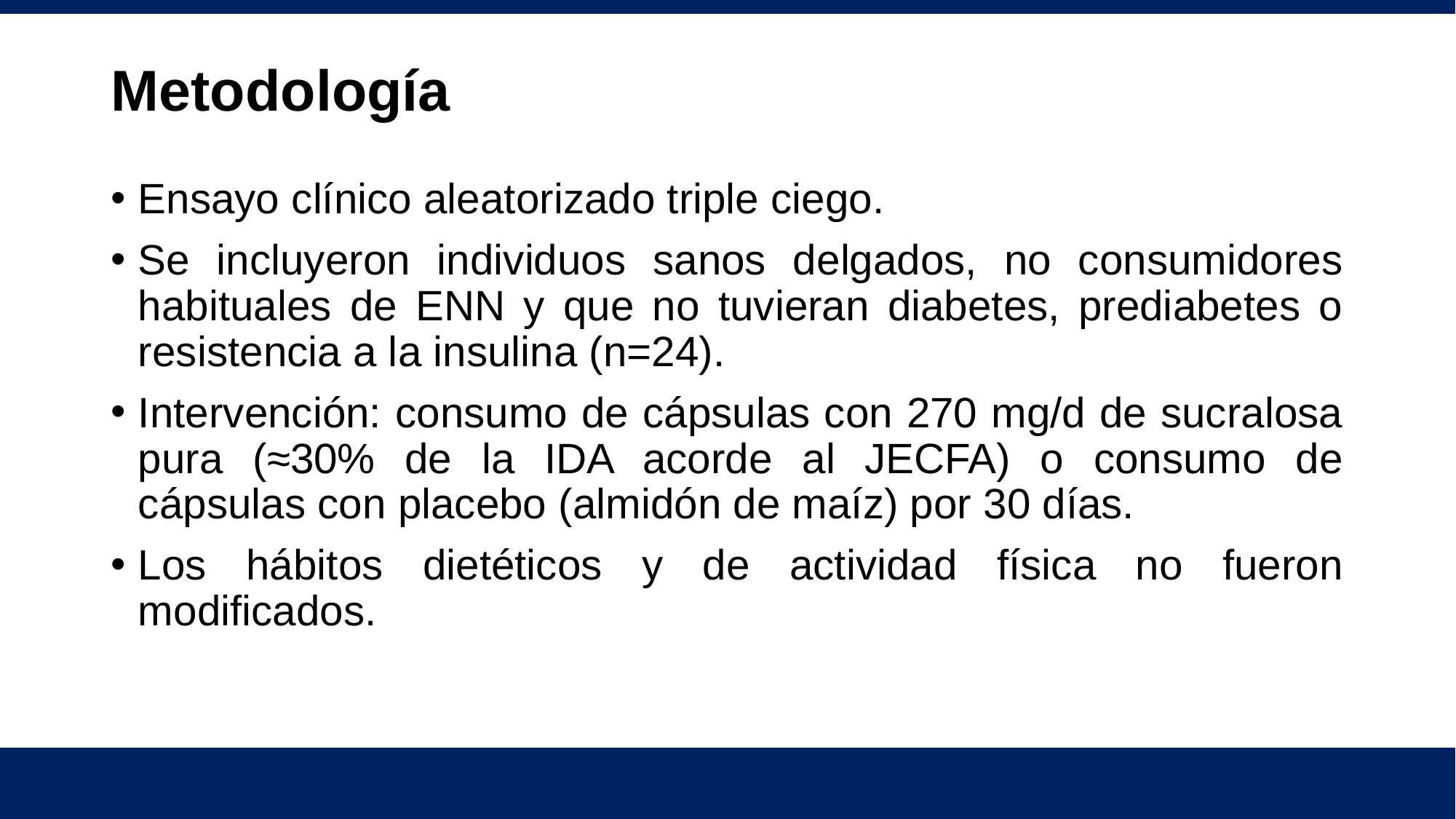

# Metodología
Ensayo clínico aleatorizado triple ciego.
Se incluyeron individuos sanos delgados, no consumidores habituales de ENN y que no tuvieran diabetes, prediabetes o resistencia a la insulina (n=24).
Intervención: consumo de cápsulas con 270 mg/d de sucralosa pura (≈30% de la IDA acorde al JECFA) o consumo de cápsulas con placebo (almidón de maíz) por 30 días.
Los hábitos dietéticos y de actividad física no fueron modificados.